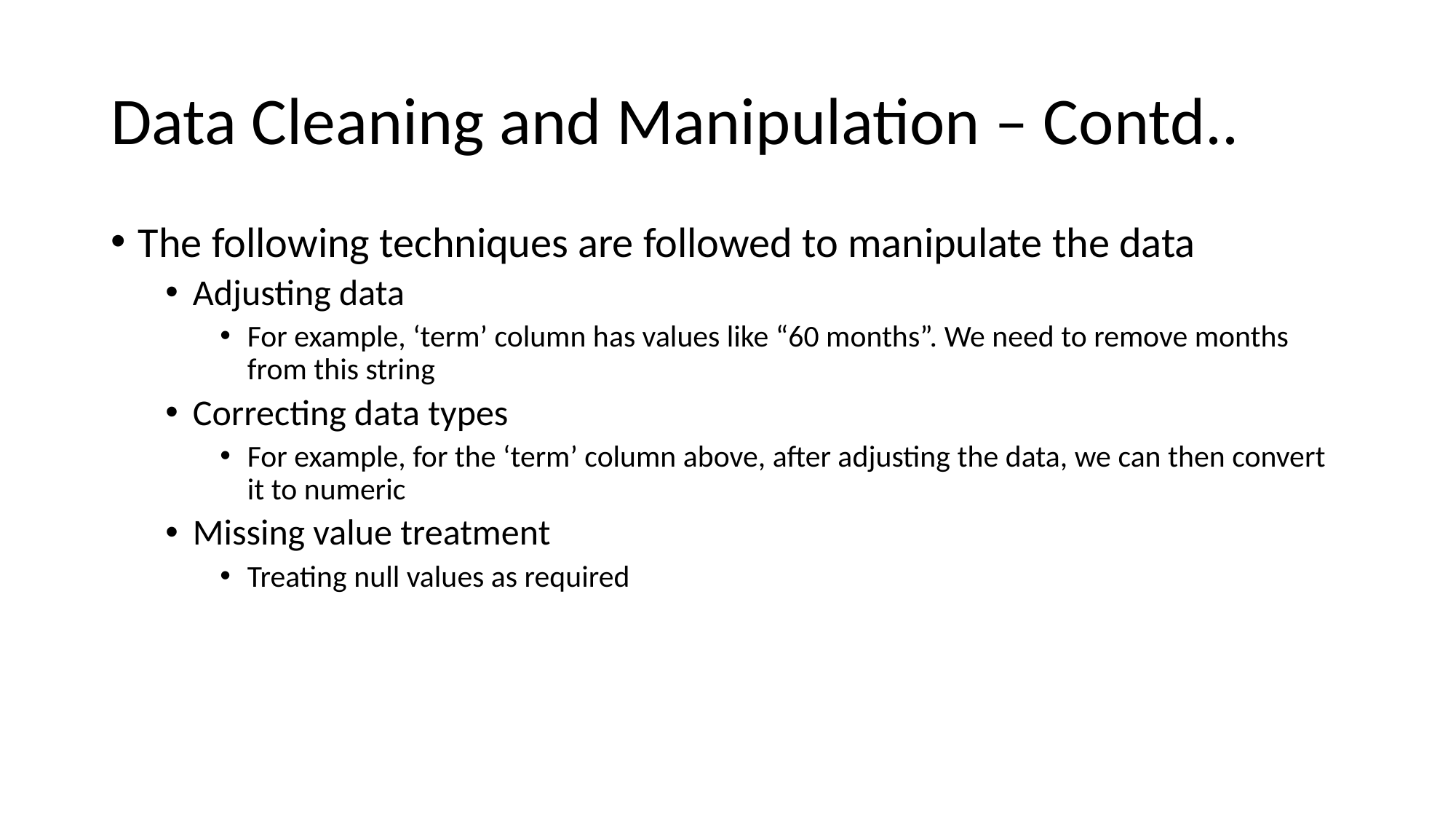

# Data Cleaning and Manipulation – Contd..
The following techniques are followed to manipulate the data
Adjusting data
For example, ‘term’ column has values like “60 months”. We need to remove months from this string
Correcting data types
For example, for the ‘term’ column above, after adjusting the data, we can then convert it to numeric
Missing value treatment
Treating null values as required